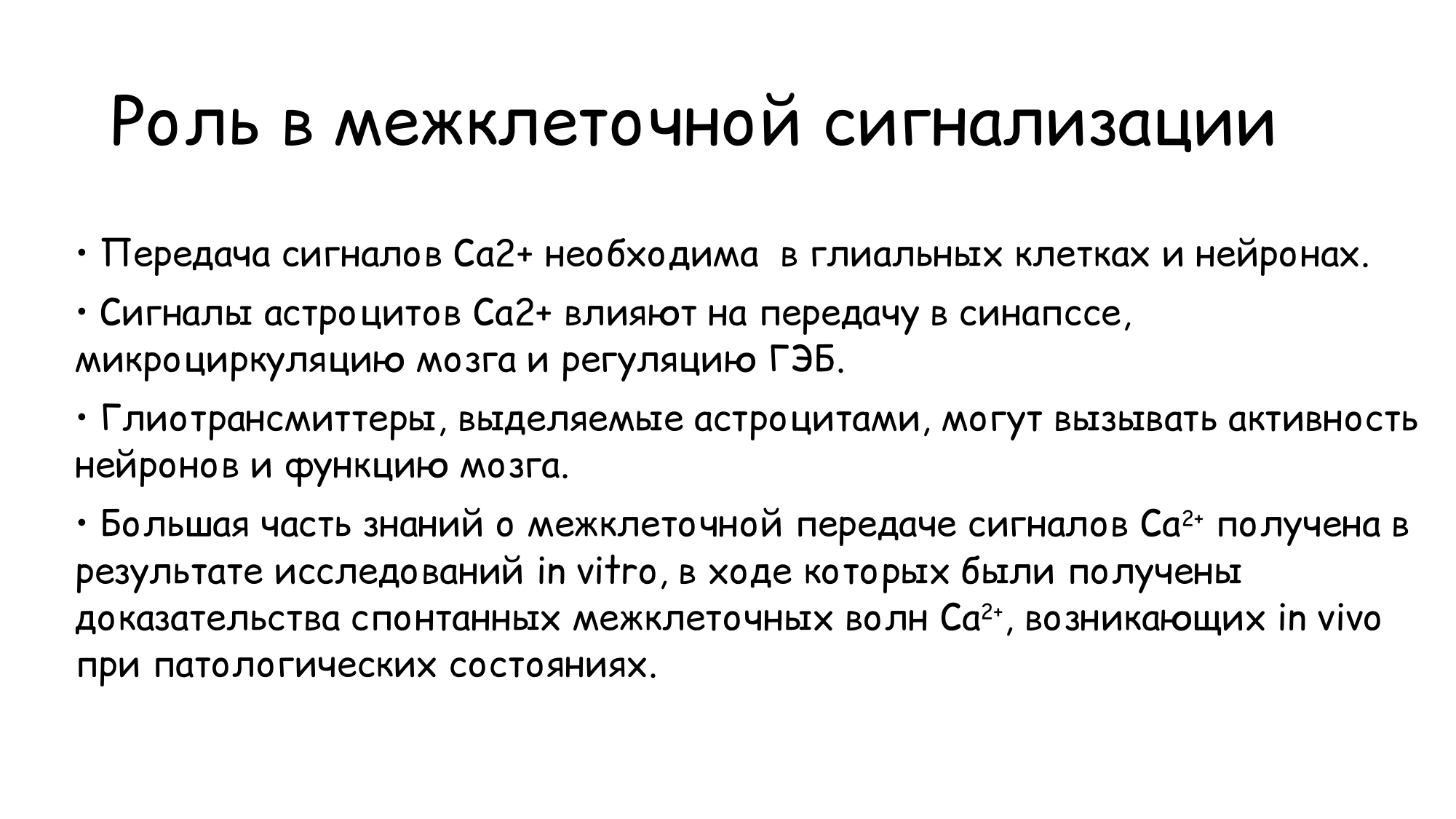

# Роль в межклеточной сигнализации
• Передача сигналов Ca2+ необходима  в глиальных клетках и нейронах.
• Сигналы астроцитов Ca2+ влияют на передачу в синапссе, микроциркуляцию мозга и регуляцию ГЭБ.
• Глиотрансмиттеры, выделяемые астроцитами, могут вызывать активность нейронов и функцию мозга.
• Большая часть знаний о межклеточной передаче сигналов Ca2+ получена в результате исследований in vitro, в ходе которых были получены доказательства спонтанных межклеточных волн Ca2+, возникающих in vivo при патологических состояниях.